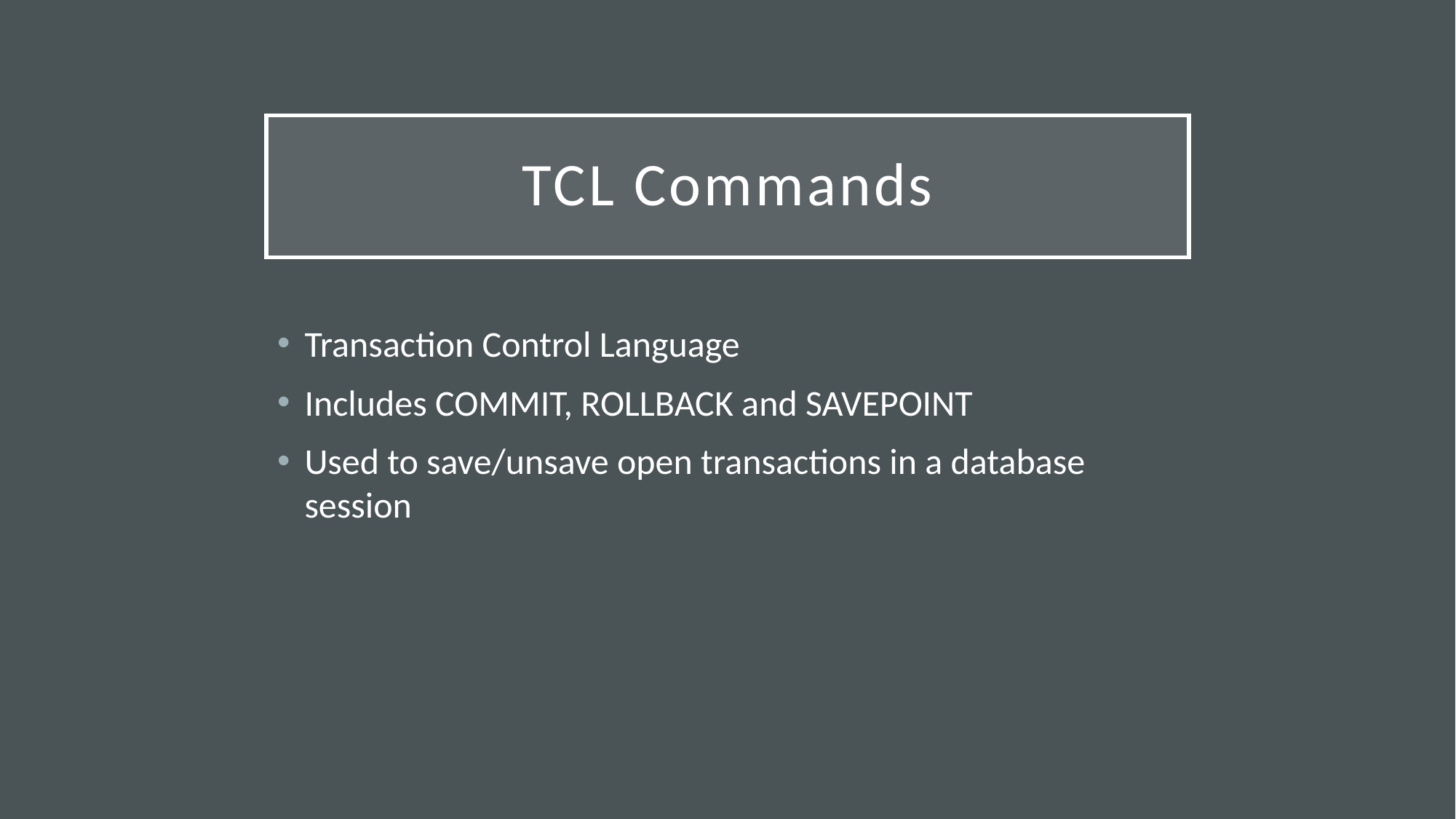

# TCL Commands
Transaction Control Language
Includes COMMIT, ROLLBACK and SAVEPOINT
Used to save/unsave open transactions in a database session